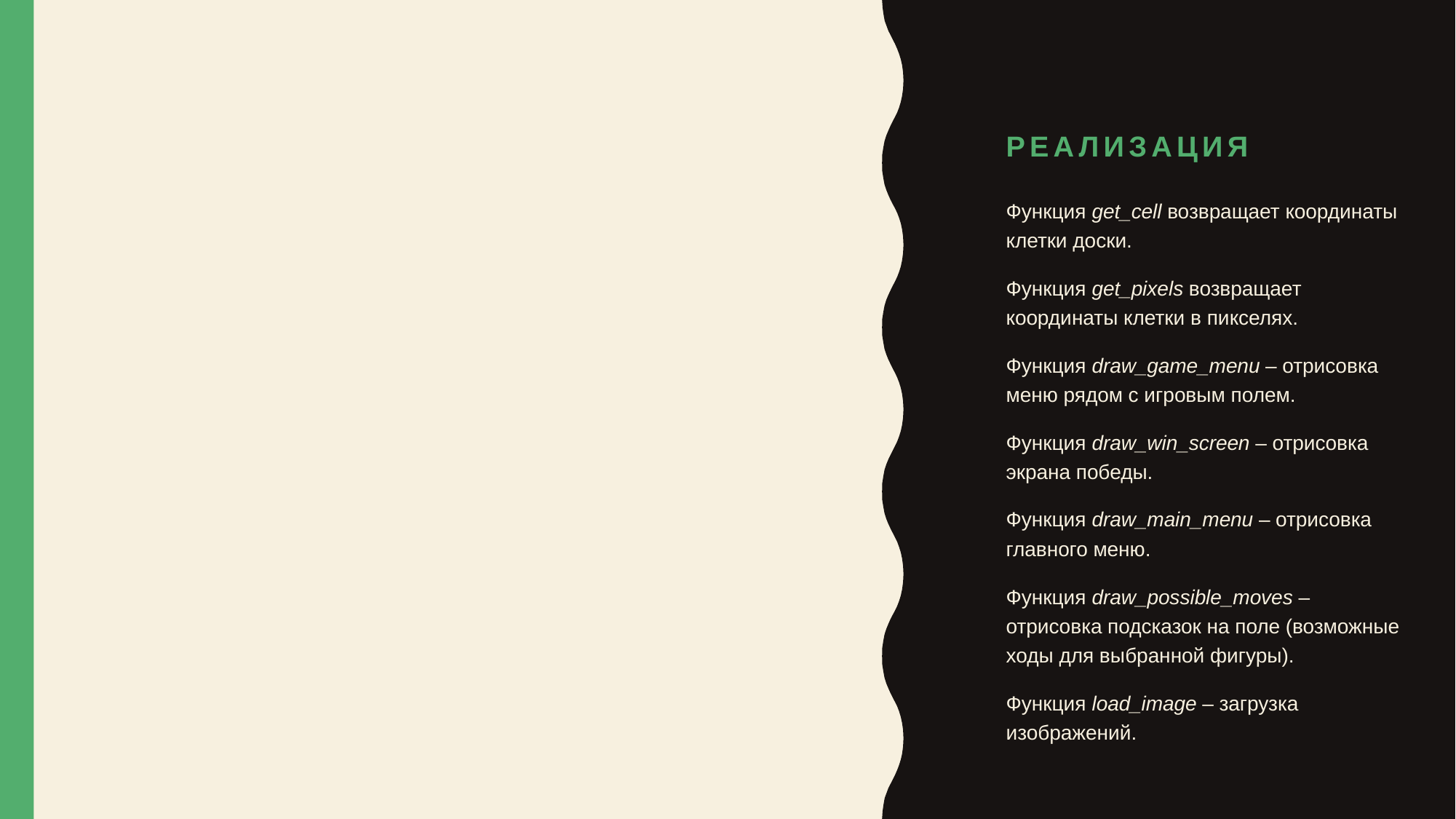

# реализация

Функция get_cell возвращает координаты клетки доски.
Функция get_pixels возвращает координаты клетки в пикселях.
Функция draw_game_menu – отрисовка меню рядом с игровым полем.
Функция draw_win_screen – отрисовка экрана победы.
Функция draw_main_menu – отрисовка главного меню.
Функция draw_possible_moves – отрисовка подсказок на поле (возможные ходы для выбранной фигуры).
Функция load_image – загрузка изображений.